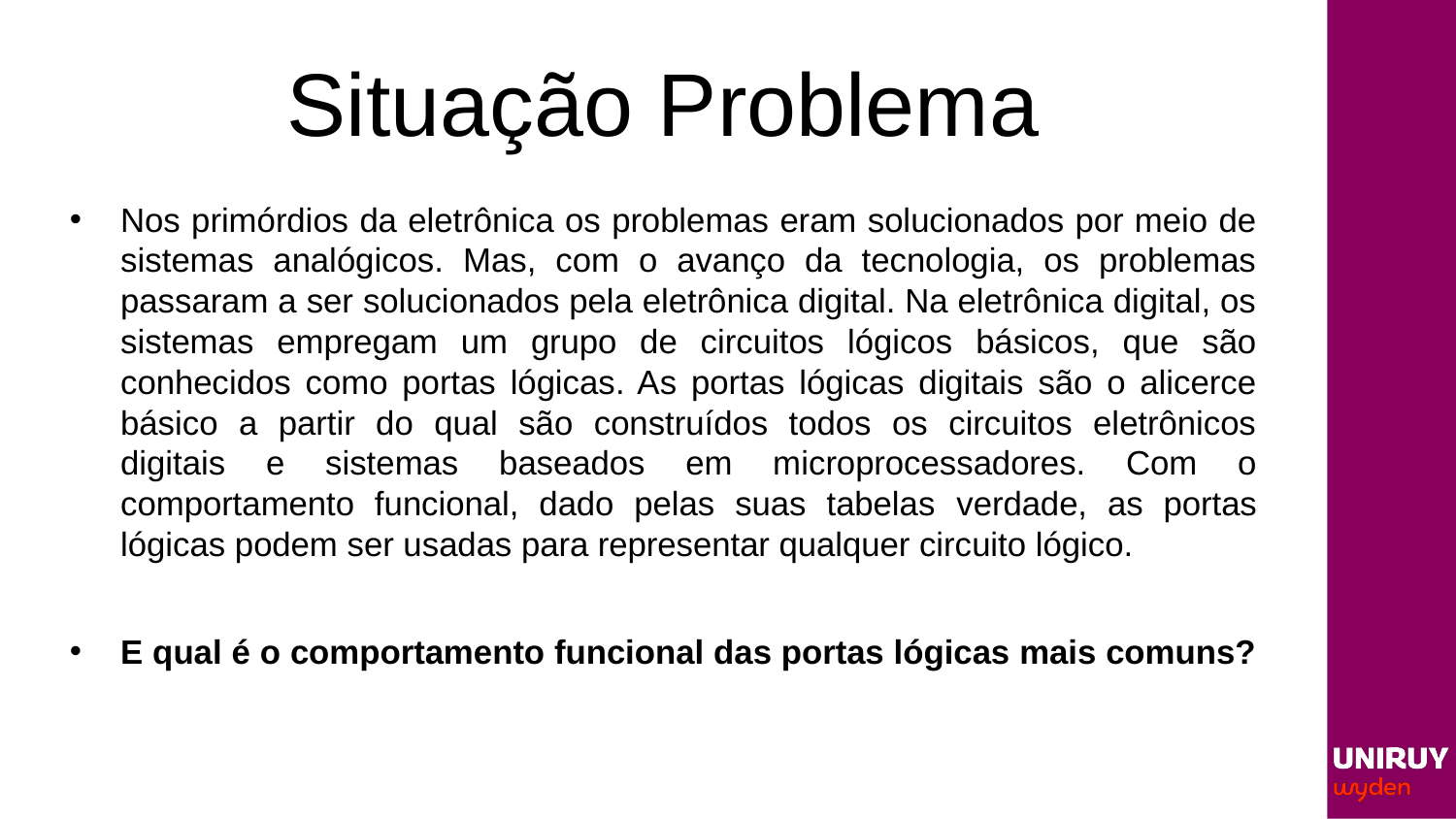

# Situação Problema
Nos primórdios da eletrônica os problemas eram solucionados por meio de sistemas analógicos. Mas, com o avanço da tecnologia, os problemas passaram a ser solucionados pela eletrônica digital. Na eletrônica digital, os sistemas empregam um grupo de circuitos lógicos básicos, que são conhecidos como portas lógicas. As portas lógicas digitais são o alicerce básico a partir do qual são construídos todos os circuitos eletrônicos digitais e sistemas baseados em microprocessadores. Com o comportamento funcional, dado pelas suas tabelas ­verdade, as portas lógicas podem ser usadas para representar qualquer circuito lógico.

E qual é o comportamento funcional das portas lógicas mais comuns?